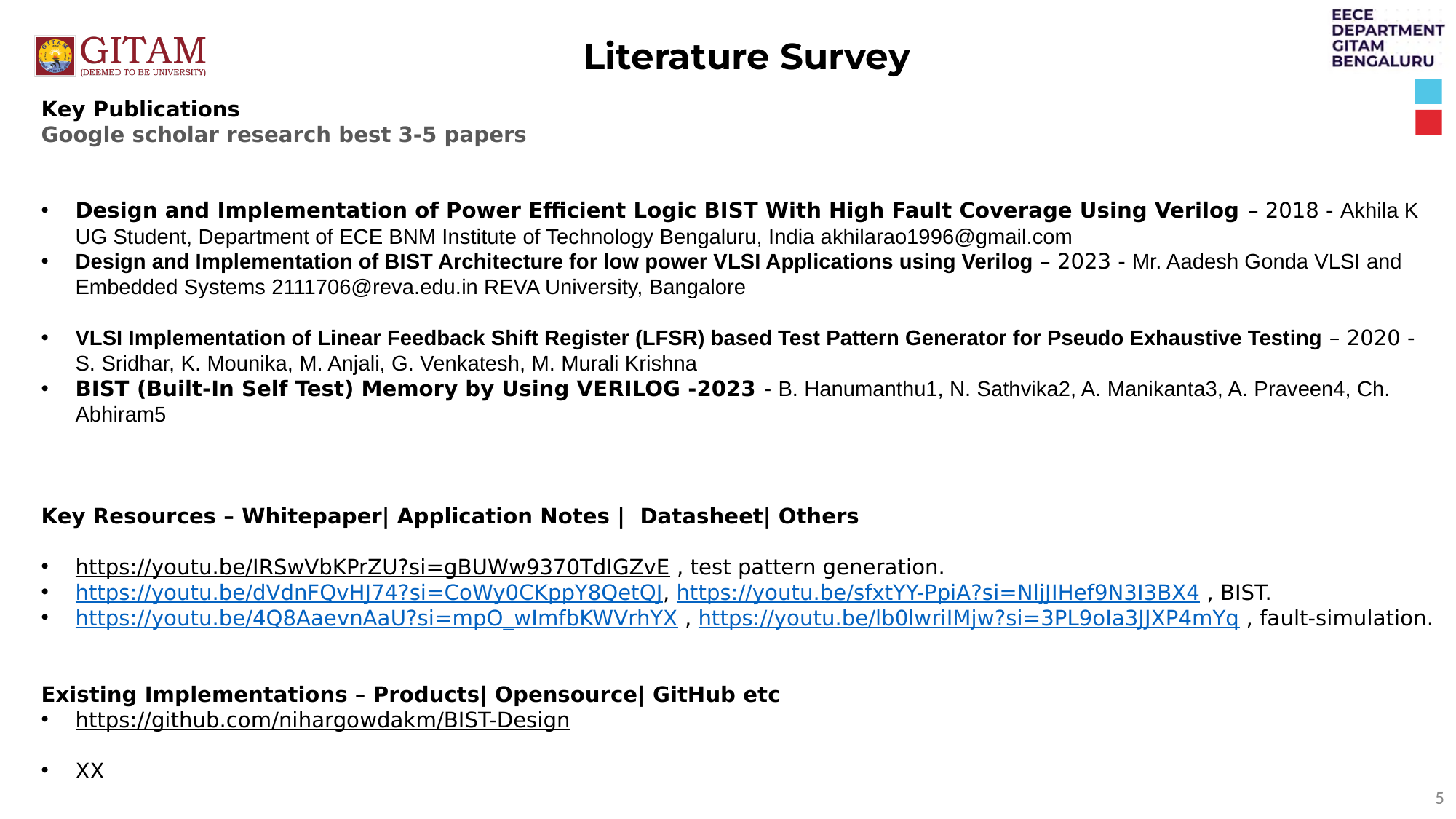

Literature Survey
Key Publications
Google scholar research best 3-5 papers

Design and Implementation of Power Efficient Logic BIST With High Fault Coverage Using Verilog – 2018 - Akhila K UG Student, Department of ECE BNM Institute of Technology Bengaluru, India akhilarao1996@gmail.com
Design and Implementation of BIST Architecture for low power VLSI Applications using Verilog – 2023 - Mr. Aadesh Gonda VLSI and Embedded Systems 2111706@reva.edu.in REVA University, Bangalore

VLSI Implementation of Linear Feedback Shift Register (LFSR) based Test Pattern Generator for Pseudo Exhaustive Testing – 2020 - S. Sridhar, K. Mounika, M. Anjali, G. Venkatesh, M. Murali Krishna
BIST (Built-In Self Test) Memory by Using VERILOG -2023 - B. Hanumanthu1, N. Sathvika2, A. Manikanta3, A. Praveen4, Ch. Abhiram5

Key Resources – Whitepaper| Application Notes |  Datasheet| Others

https://youtu.be/IRSwVbKPrZU?si=gBUWw9370TdIGZvE , test pattern generation.
https://youtu.be/dVdnFQvHJ74?si=CoWy0CKppY8QetQJ, https://youtu.be/sfxtYY-PpiA?si=NljJIHef9N3I3BX4 , BIST.
https://youtu.be/4Q8AaevnAaU?si=mpO_wImfbKWVrhYX , https://youtu.be/lb0lwriIMjw?si=3PL9oIa3JJXP4mYq , fault-simulation.

Existing Implementations – Products| Opensource| GitHub etc
https://github.com/nihargowdakm/BIST-Design

XX

5